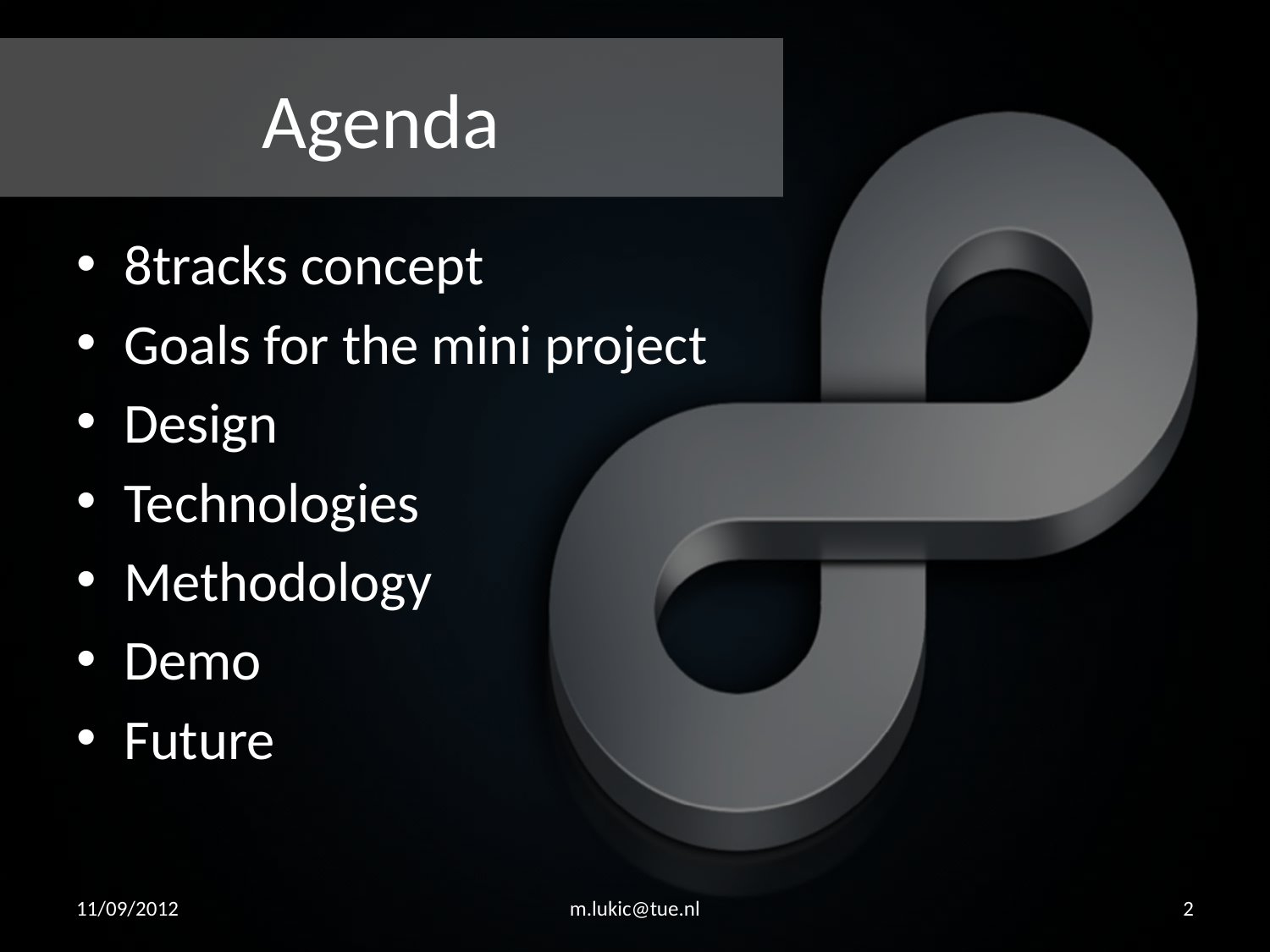

# Agenda
8tracks concept
Goals for the mini project
Design
Technologies
Methodology
Demo
Future

11/09/2012
m.lukic@tue.nl
2